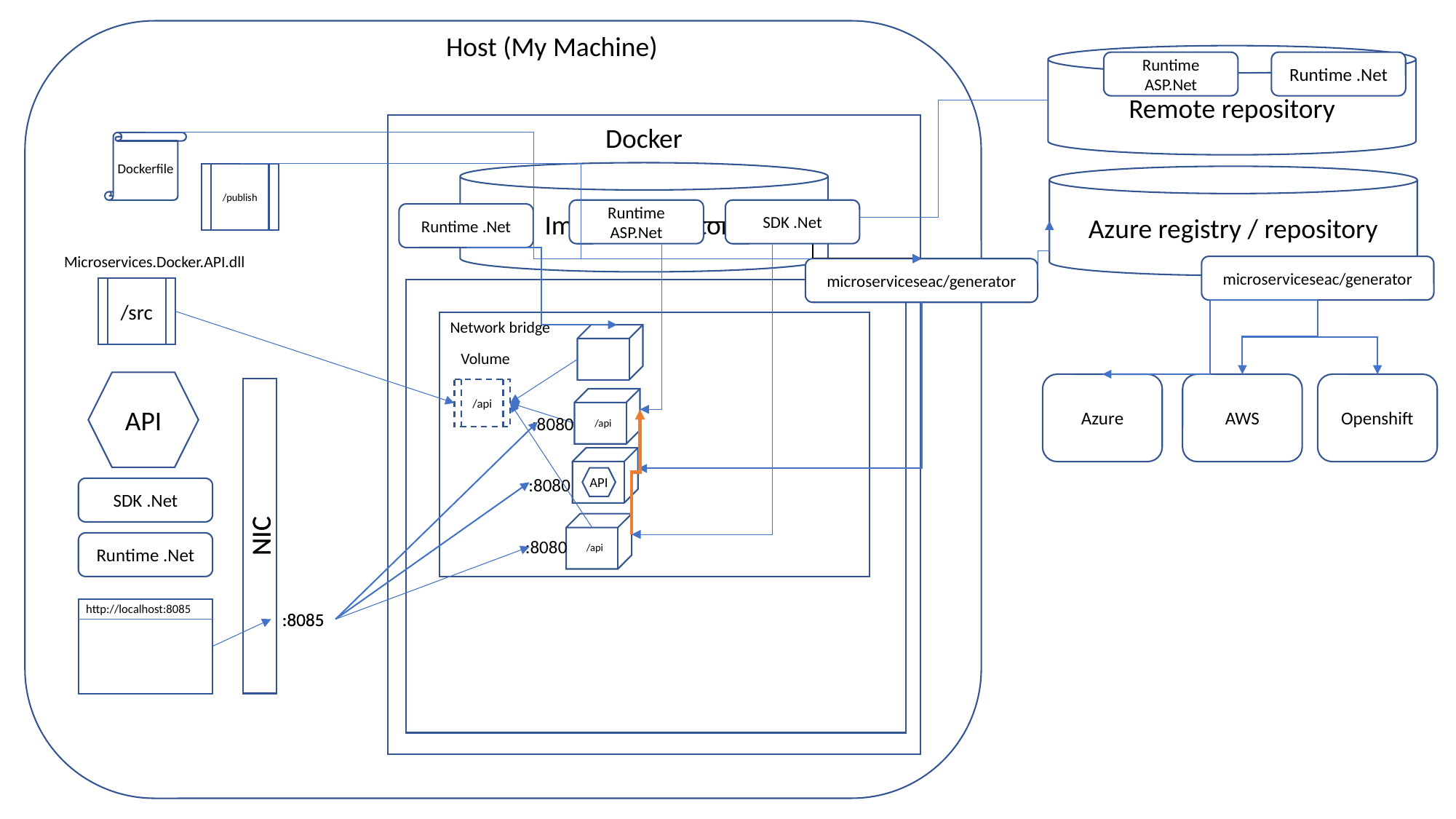

Host (My Machine)
Remote repository
Runtime ASP.Net
Runtime .Net

Docker
Dockerfile
Images repository
/publish
Azure registry / repository
Runtime ASP.Net
SDK .Net
Runtime .Net
 Microservices.Docker.API.dll
microserviceseac/generator
microserviceseac/generator
/src

Network bridge

Volume
API
Azure
AWS
Openshift
NIC
NIC
/api

:8080
/api

:8080
API
SDK .Net

:8080
Runtime .Net
/api
http://localhost:8085

:8085
:8085